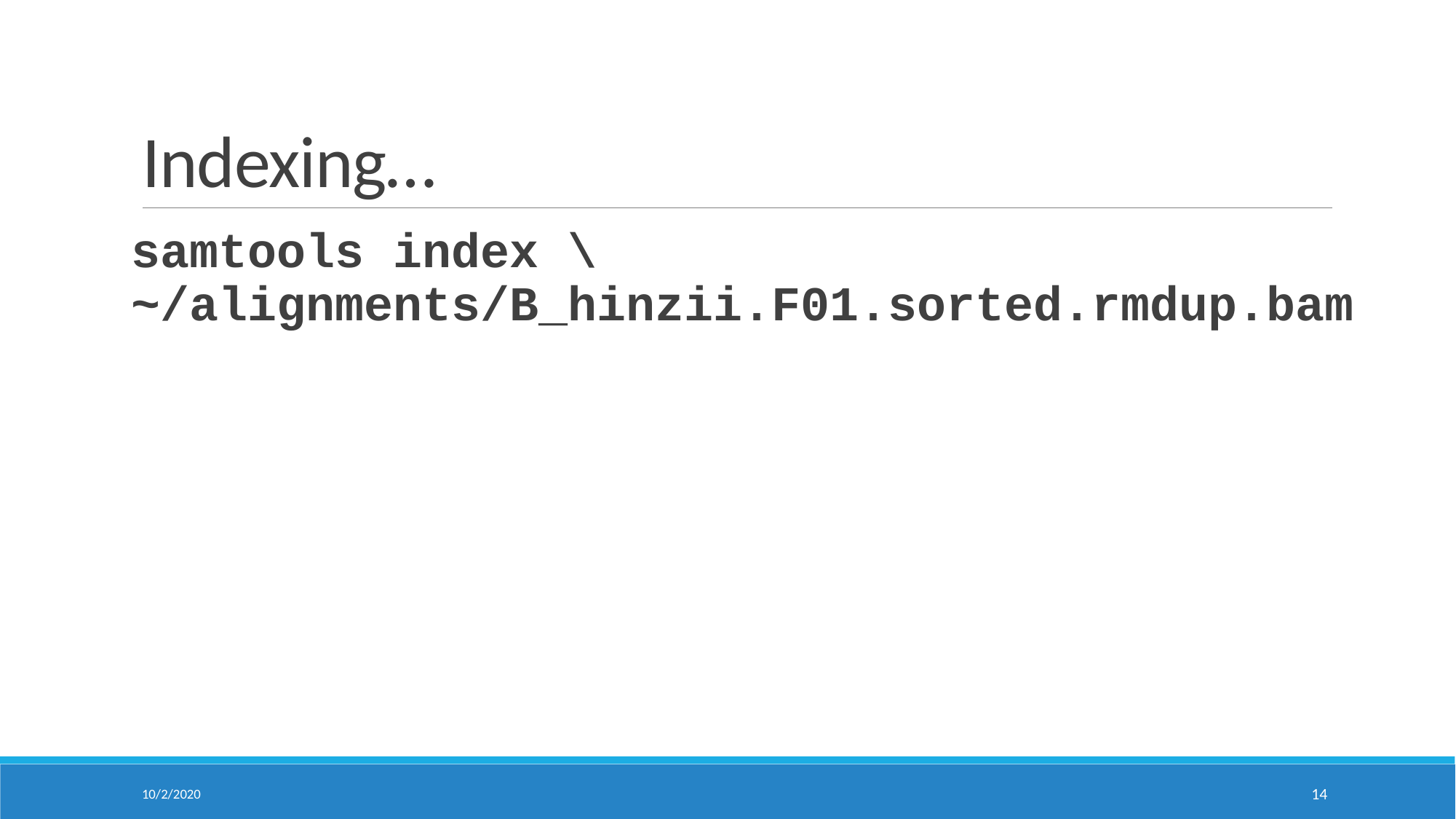

# Indexing…
samtools index \ ~/alignments/B_hinzii.F01.sorted.rmdup.bam
10/2/2020
14